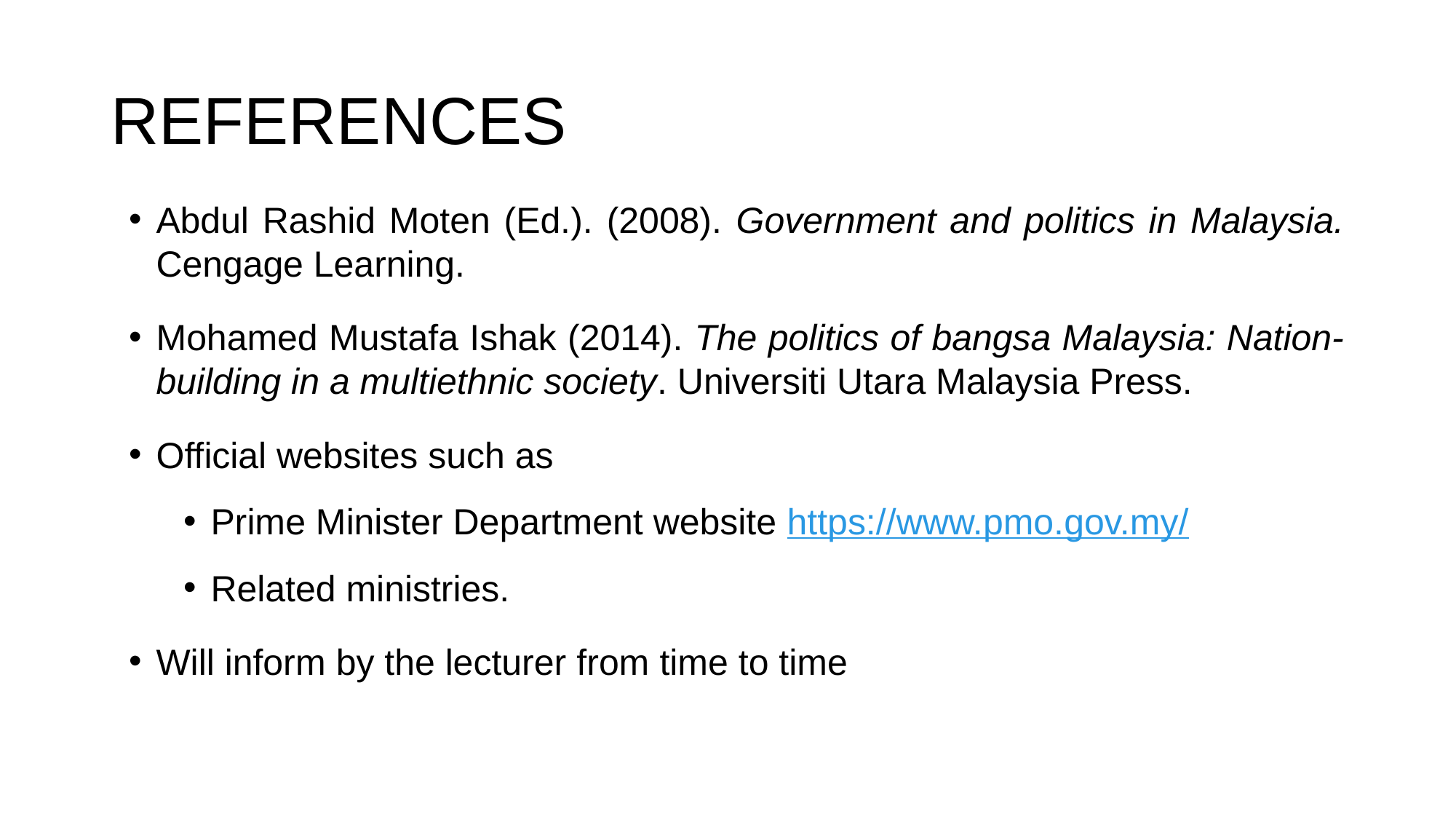

# REFERENCES
Abdul Rashid Moten (Ed.). (2008). Government and politics in Malaysia. Cengage Learning.
Mohamed Mustafa Ishak (2014). The politics of bangsa Malaysia: Nation-building in a multiethnic society. Universiti Utara Malaysia Press.
Official websites such as
Prime Minister Department website https://www.pmo.gov.my/
Related ministries.
Will inform by the lecturer from time to time